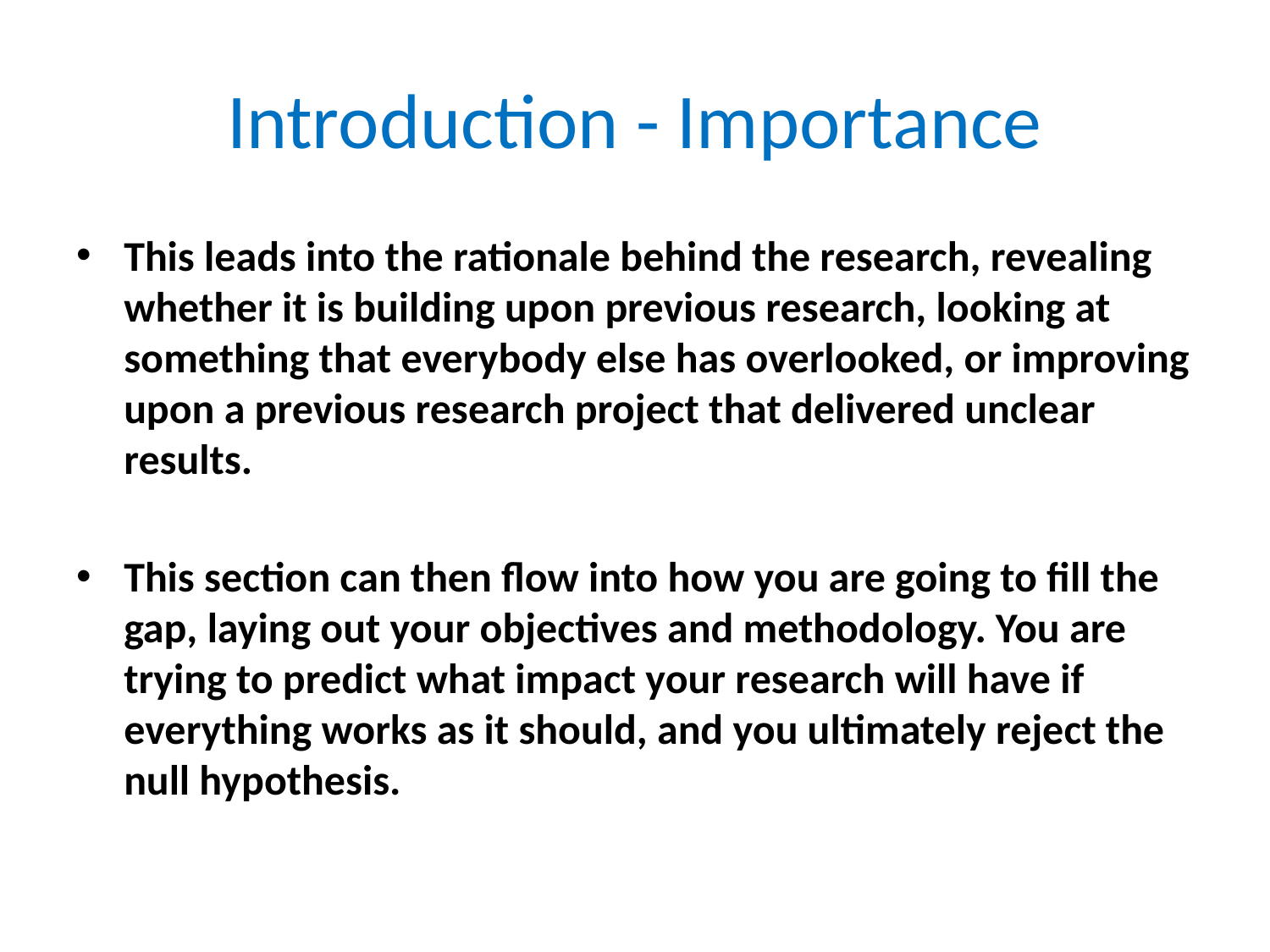

# Introduction - Importance
This leads into the rationale behind the research, revealing whether it is building upon previous research, looking at something that everybody else has overlooked, or improving upon a previous research project that delivered unclear results.

This section can then flow into how you are going to fill the gap, laying out your objectives and methodology. You are trying to predict what impact your research will have if everything works as it should, and you ultimately reject the null hypothesis.